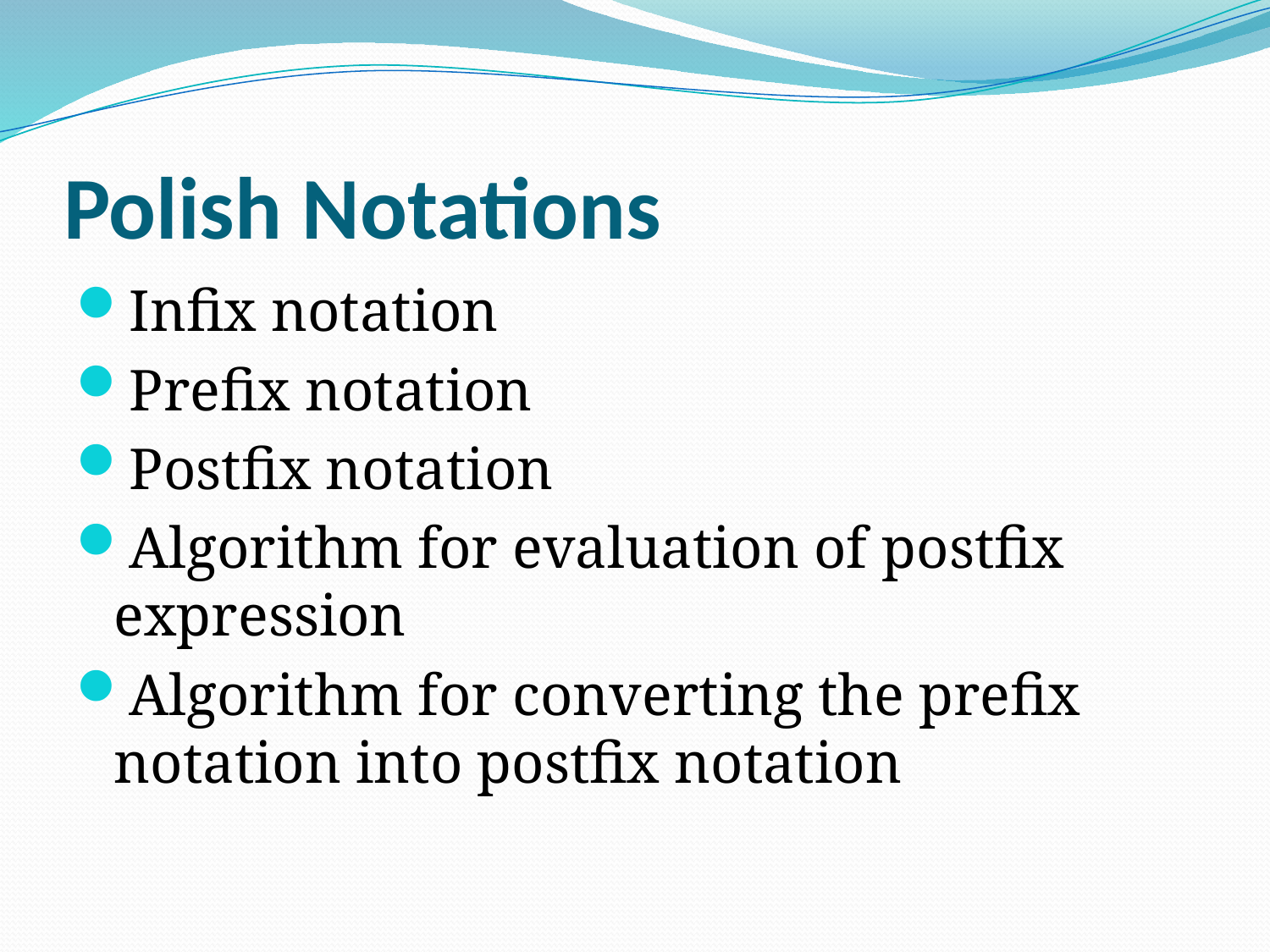

# Polish Notations
Infix notation
Prefix notation
Postfix notation
Algorithm for evaluation of postfix expression
Algorithm for converting the prefix notation into postfix notation